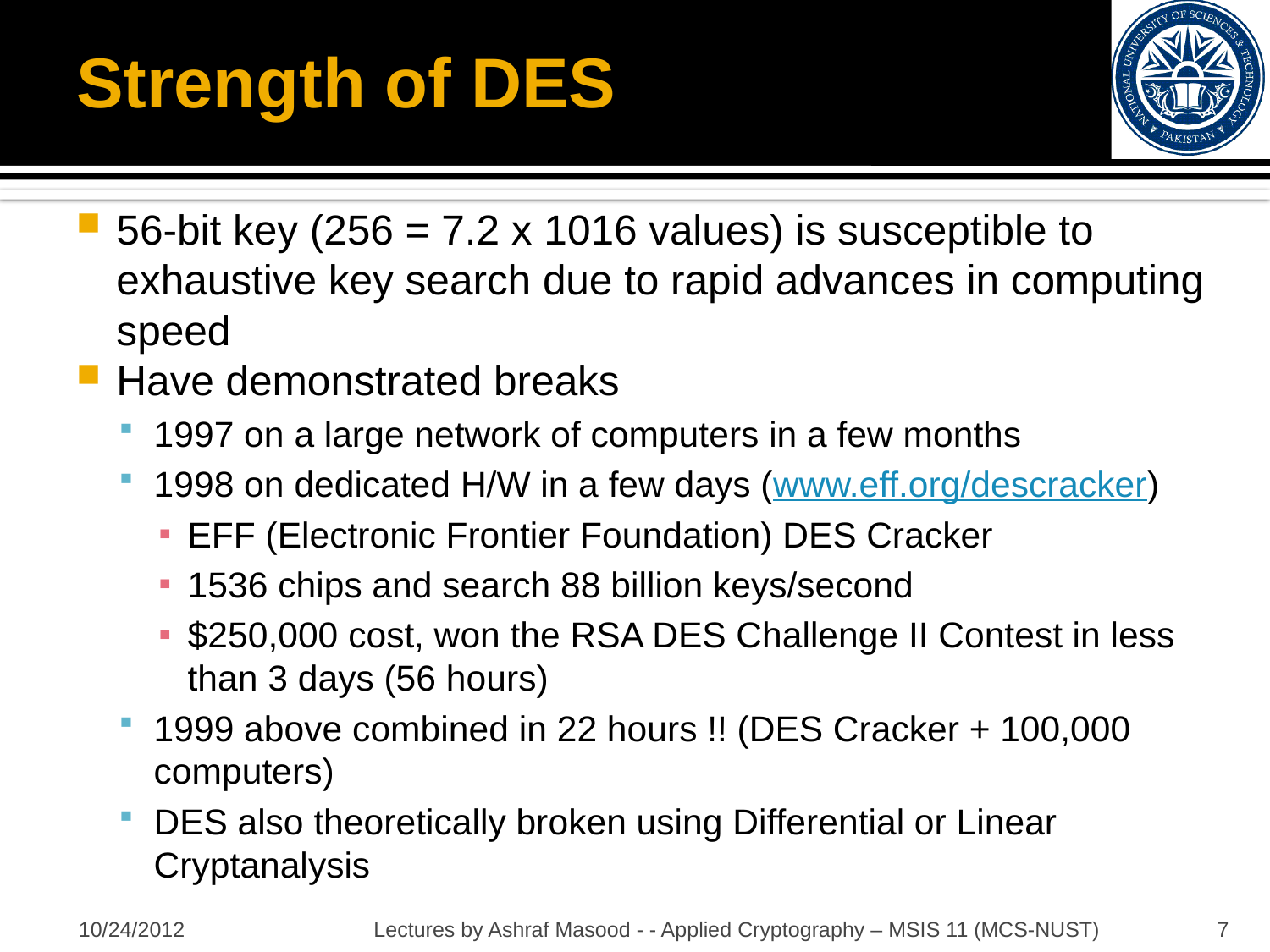

# Strength of DES
56-bit key (256 = 7.2 x 1016 values) is susceptible to exhaustive key search due to rapid advances in computing speed
Have demonstrated breaks
1997 on a large network of computers in a few months
1998 on dedicated H/W in a few days (www.eff.org/descracker)
EFF (Electronic Frontier Foundation) DES Cracker
1536 chips and search 88 billion keys/second
$250,000 cost, won the RSA DES Challenge II Contest in less than 3 days (56 hours)
1999 above combined in 22 hours !! (DES Cracker + 100,000 computers)
DES also theoretically broken using Differential or Linear Cryptanalysis

10/24/2012
Lectures by Ashraf Masood - - Applied Cryptography – MSIS 11 (MCS-NUST)
7